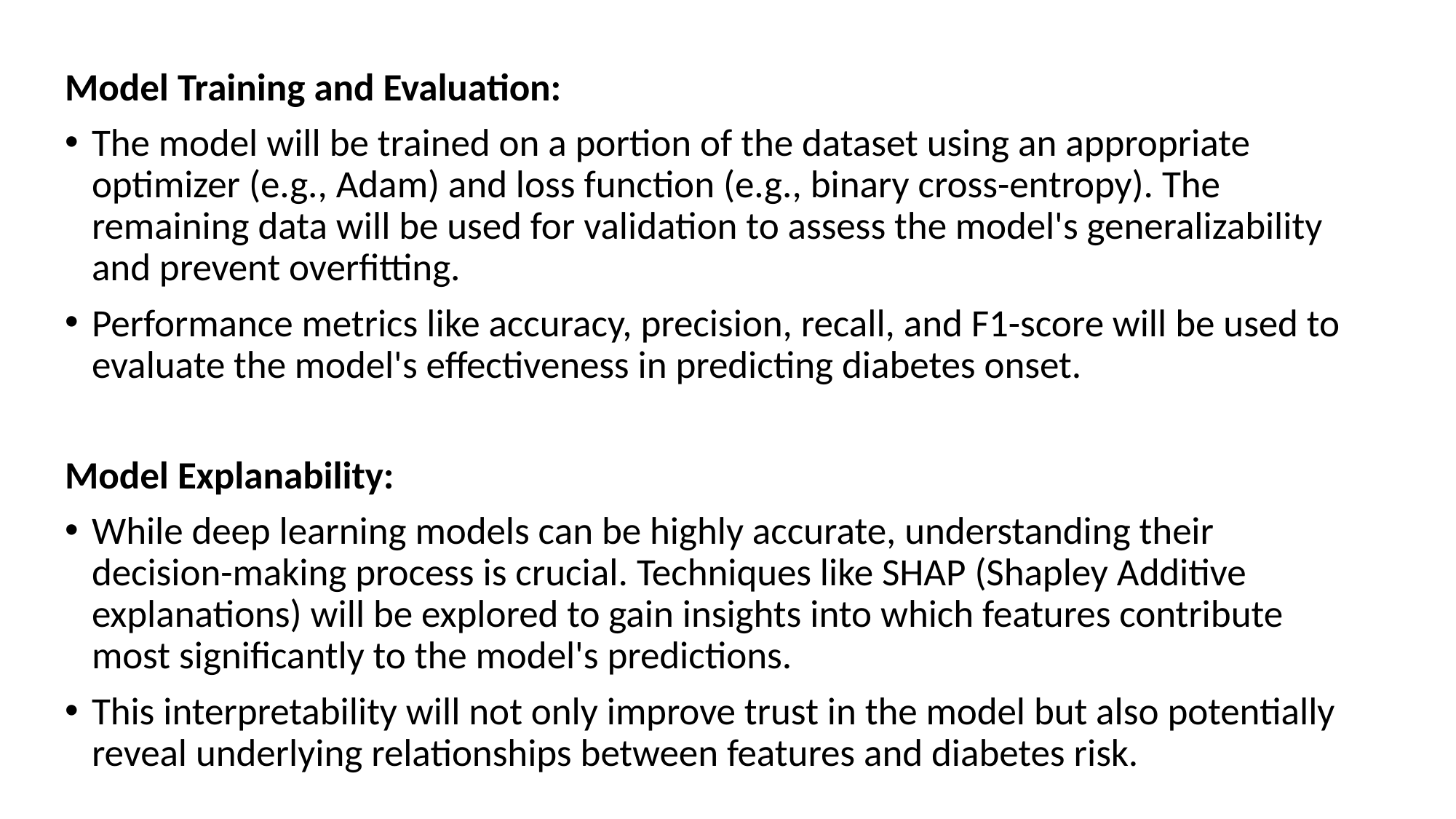

Model Training and Evaluation:
The model will be trained on a portion of the dataset using an appropriate optimizer (e.g., Adam) and loss function (e.g., binary cross-entropy). The remaining data will be used for validation to assess the model's generalizability and prevent overfitting.
Performance metrics like accuracy, precision, recall, and F1-score will be used to evaluate the model's effectiveness in predicting diabetes onset.

Model Explanability:
While deep learning models can be highly accurate, understanding their decision-making process is crucial. Techniques like SHAP (Shapley Additive explanations) will be explored to gain insights into which features contribute most significantly to the model's predictions.
This interpretability will not only improve trust in the model but also potentially reveal underlying relationships between features and diabetes risk.